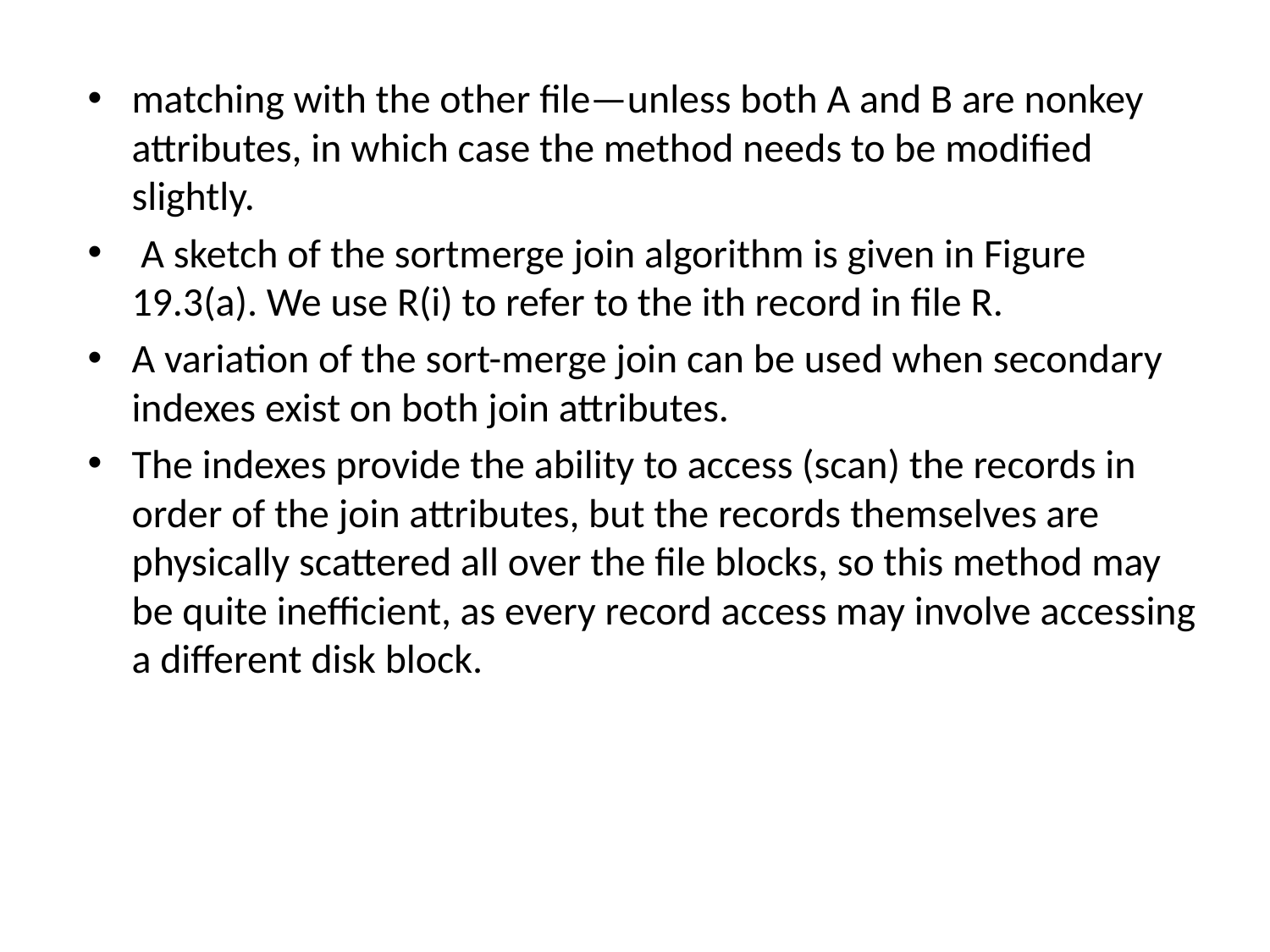

matching with the other file—unless both A and B are nonkey attributes, in which case the method needs to be modified slightly.
 A sketch of the sortmerge join algorithm is given in Figure 19.3(a). We use R(i) to refer to the ith record in file R.
A variation of the sort-merge join can be used when secondary indexes exist on both join attributes.
The indexes provide the ability to access (scan) the records in order of the join attributes, but the records themselves are physically scattered all over the file blocks, so this method may be quite inefficient, as every record access may involve accessing a different disk block.